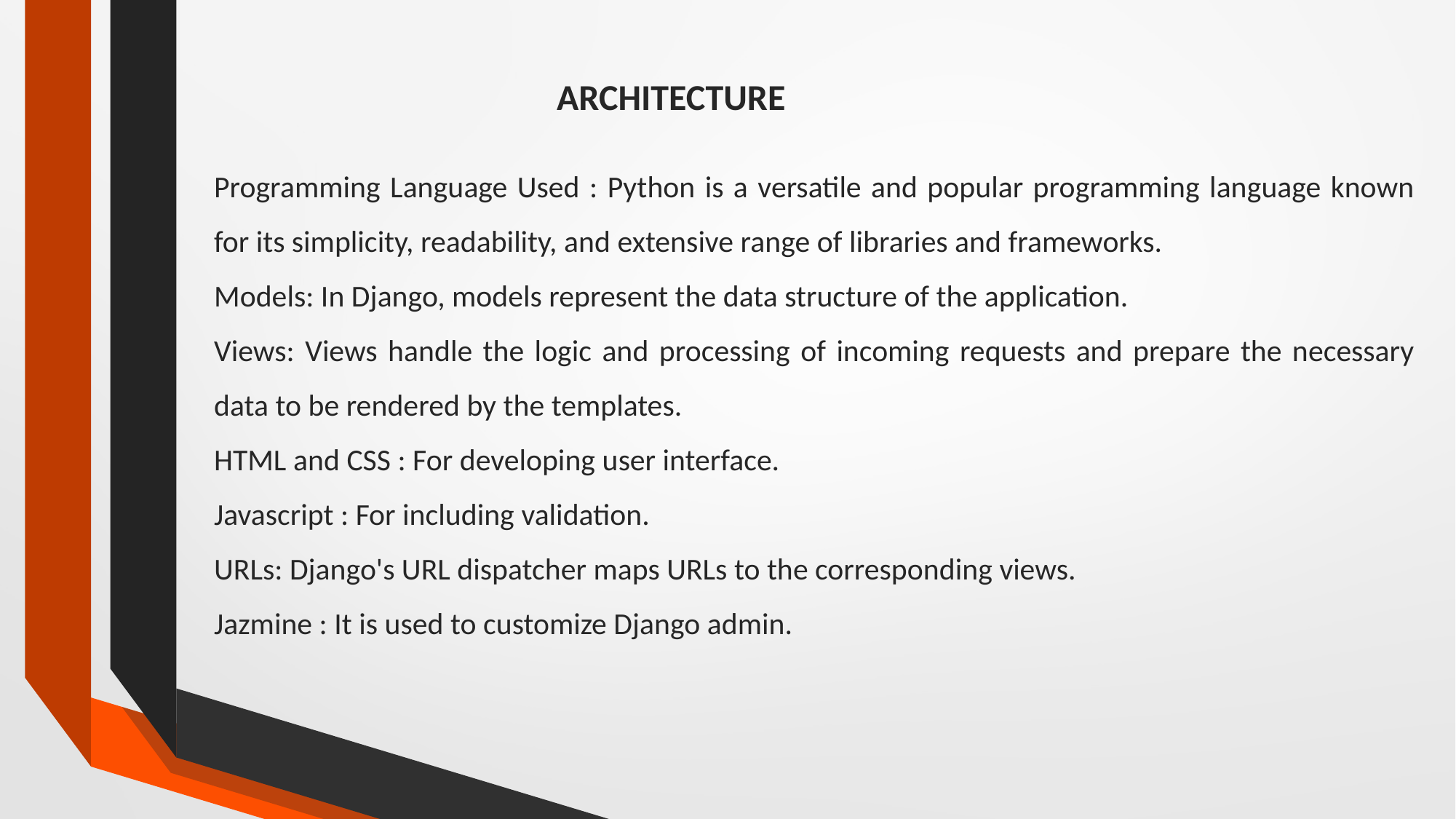

ARCHITECTURE
Programming Language Used : Python is a versatile and popular programming language known for its simplicity, readability, and extensive range of libraries and frameworks.
Models: In Django, models represent the data structure of the application.
Views: Views handle the logic and processing of incoming requests and prepare the necessary data to be rendered by the templates.
HTML and CSS : For developing user interface.
Javascript : For including validation.
URLs: Django's URL dispatcher maps URLs to the corresponding views.
Jazmine : It is used to customize Django admin.